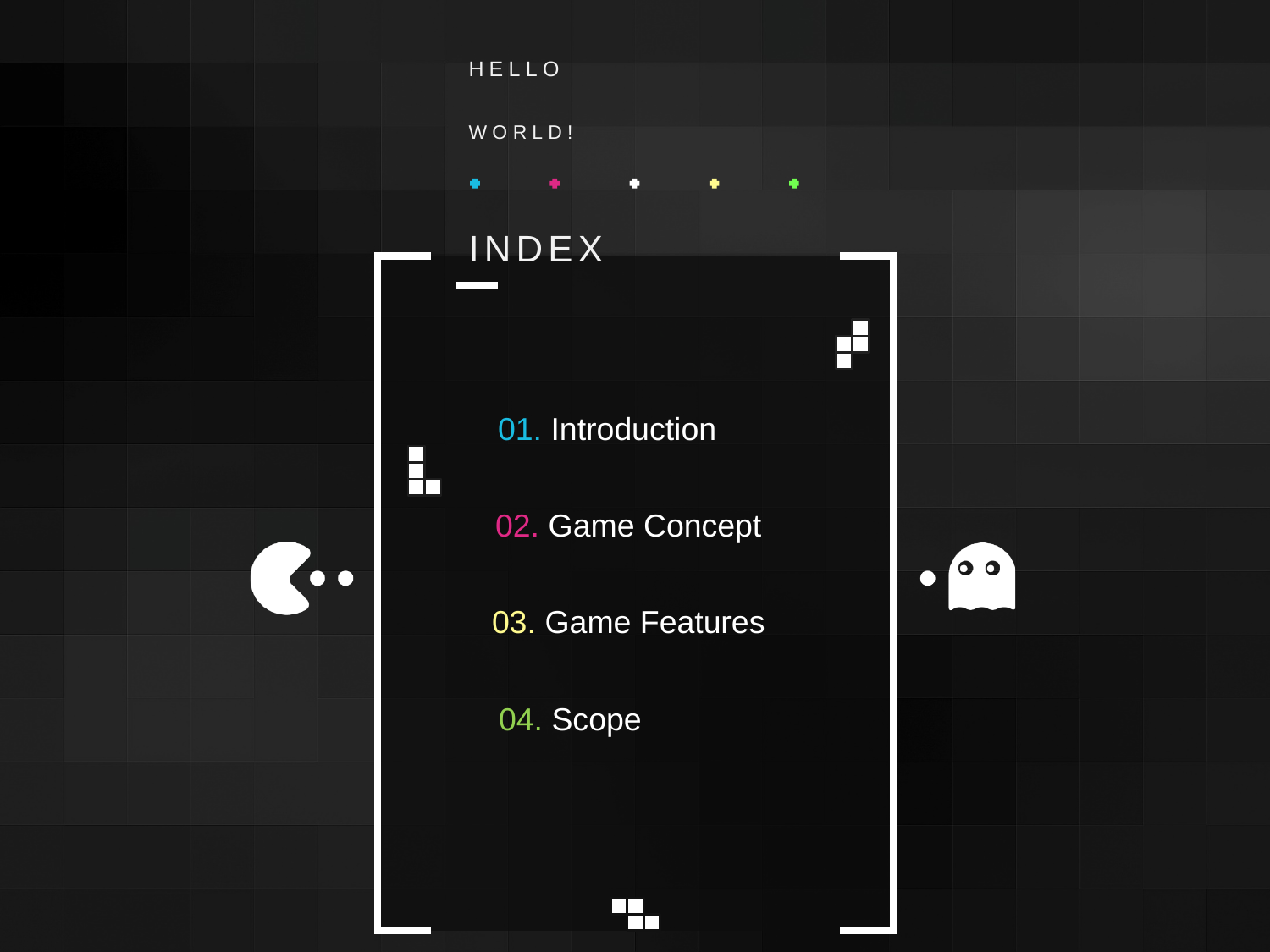

HELLO
WORLD!
INDEX
01. Introduction
02. Game Concept
03. Game Features
04. Scope